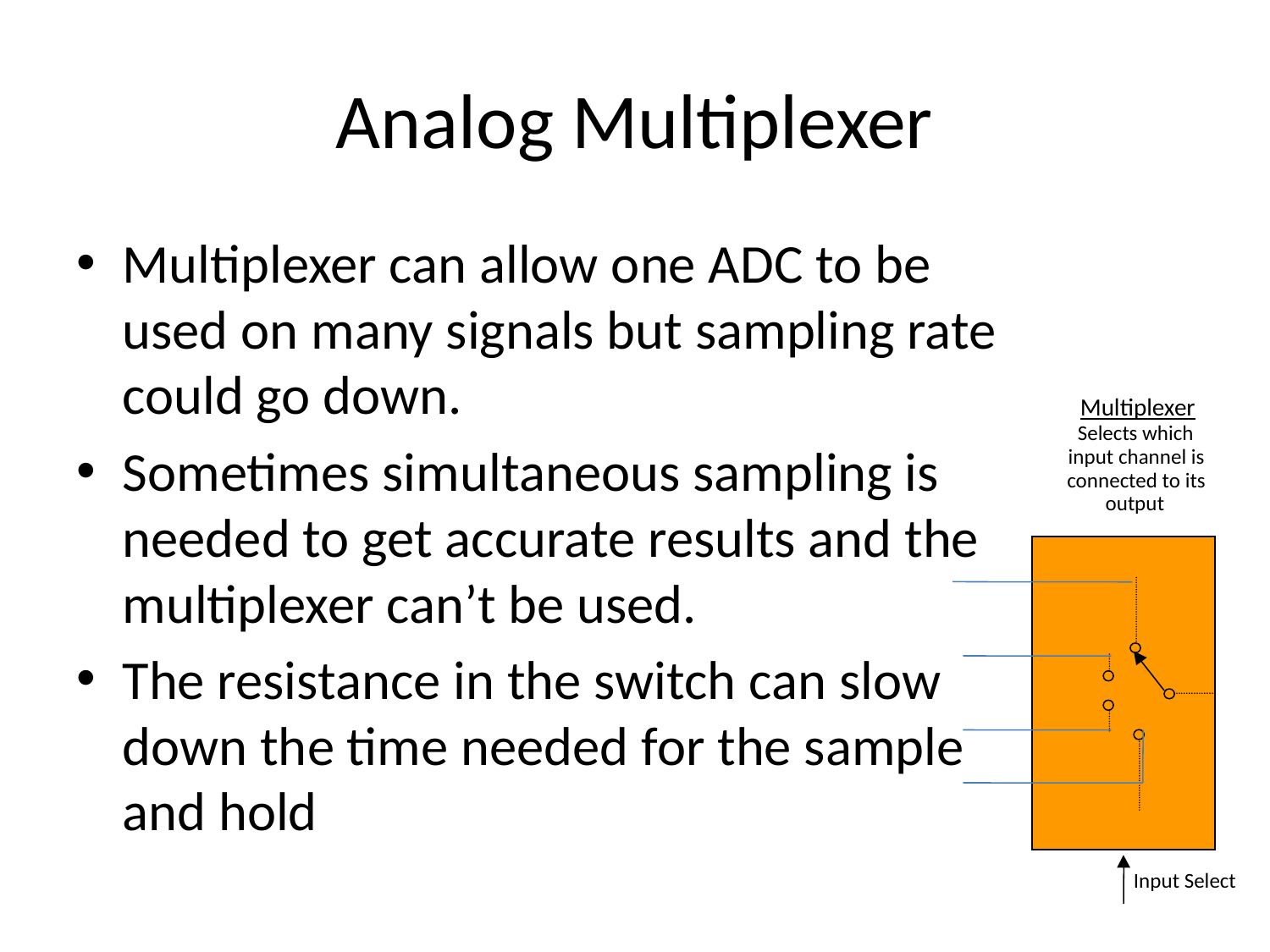

# Analog Multiplexer
Multiplexer can allow one ADC to be used on many signals but sampling rate could go down.
Sometimes simultaneous sampling is needed to get accurate results and the multiplexer can’t be used.
The resistance in the switch can slow down the time needed for the sample and hold
Multiplexer
Selects which
input channel is
connected to its
output

Input Select